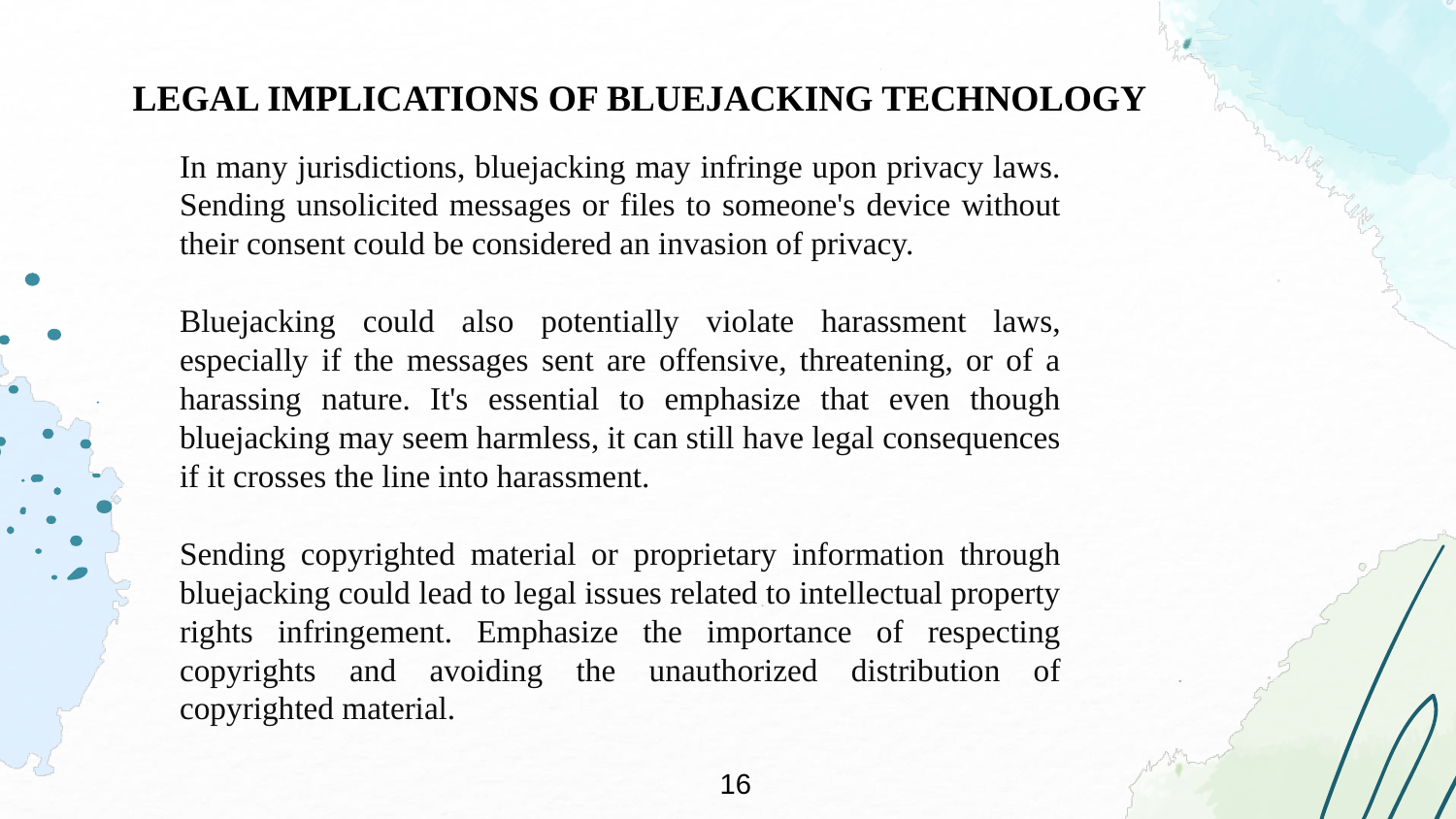

LEGAL IMPLICATIONS OF BLUEJACKING TECHNOLOGY
In many jurisdictions, bluejacking may infringe upon privacy laws. Sending unsolicited messages or files to someone's device without their consent could be considered an invasion of privacy.

Bluejacking could also potentially violate harassment laws, especially if the messages sent are offensive, threatening, or of a harassing nature. It's essential to emphasize that even though bluejacking may seem harmless, it can still have legal consequences if it crosses the line into harassment.

Sending copyrighted material or proprietary information through bluejacking could lead to legal issues related to intellectual property rights infringement. Emphasize the importance of respecting copyrights and avoiding the unauthorized distribution of copyrighted material.
16